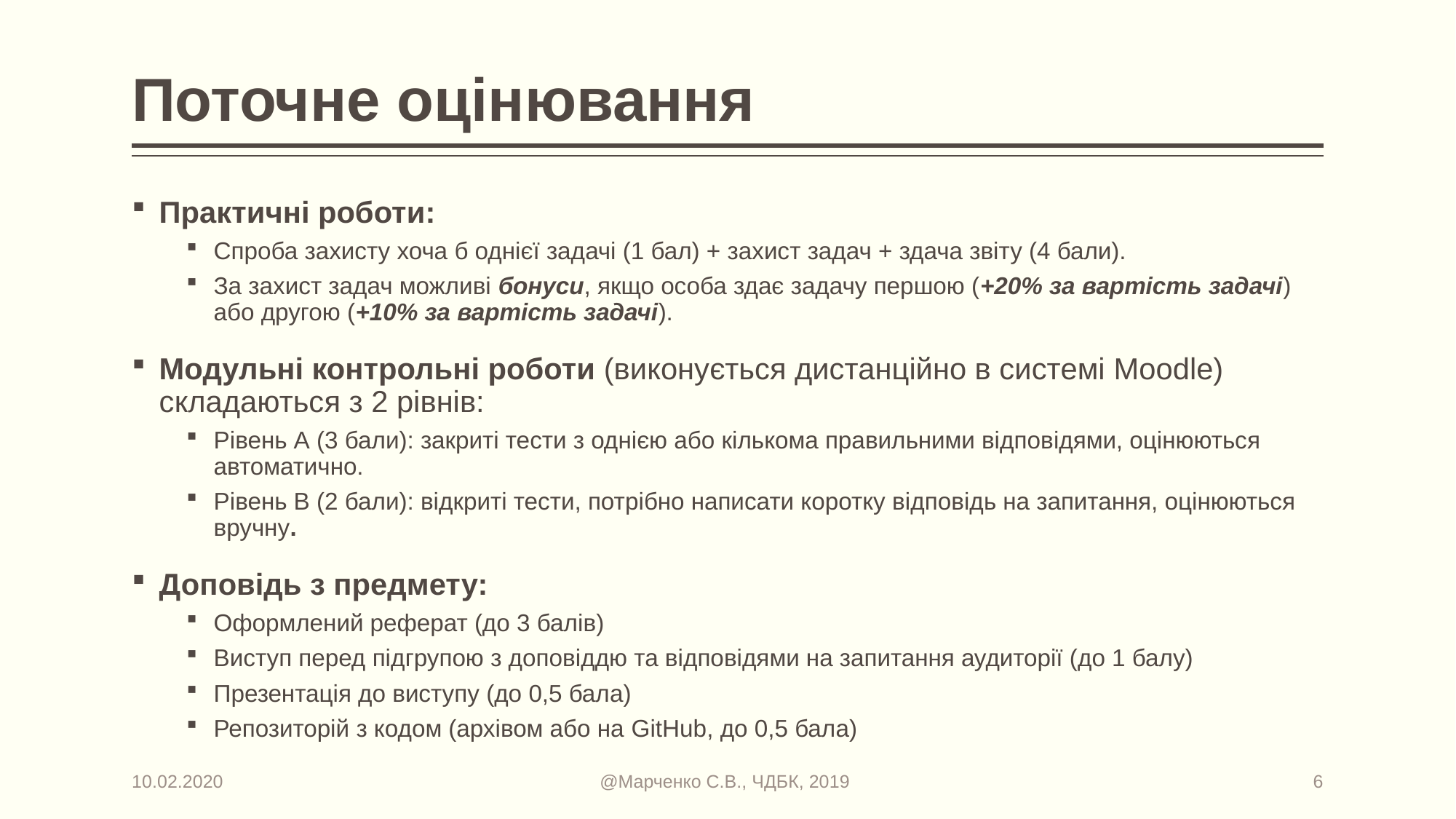

# Поточне оцінювання
Практичні роботи:
Спроба захисту хоча б однієї задачі (1 бал) + захист задач + здача звіту (4 бали).
За захист задач можливі бонуси, якщо особа здає задачу першою (+20% за вартість задачі) або другою (+10% за вартість задачі).
Модульні контрольні роботи (виконується дистанційно в системі Moodle) складаються з 2 рівнів:
Рівень А (3 бали): закриті тести з однією або кількома правильними відповідями, оцінюються автоматично.
Рівень В (2 бали): відкриті тести, потрібно написати коротку відповідь на запитання, оцінюються вручну.
Доповідь з предмету:
Оформлений реферат (до 3 балів)
Виступ перед підгрупою з доповіддю та відповідями на запитання аудиторії (до 1 балу)
Презентація до виступу (до 0,5 бала)
Репозиторій з кодом (архівом або на GitHub, до 0,5 бала)

@Марченко С.В., ЧДБК, 2019
10.02.2020
6